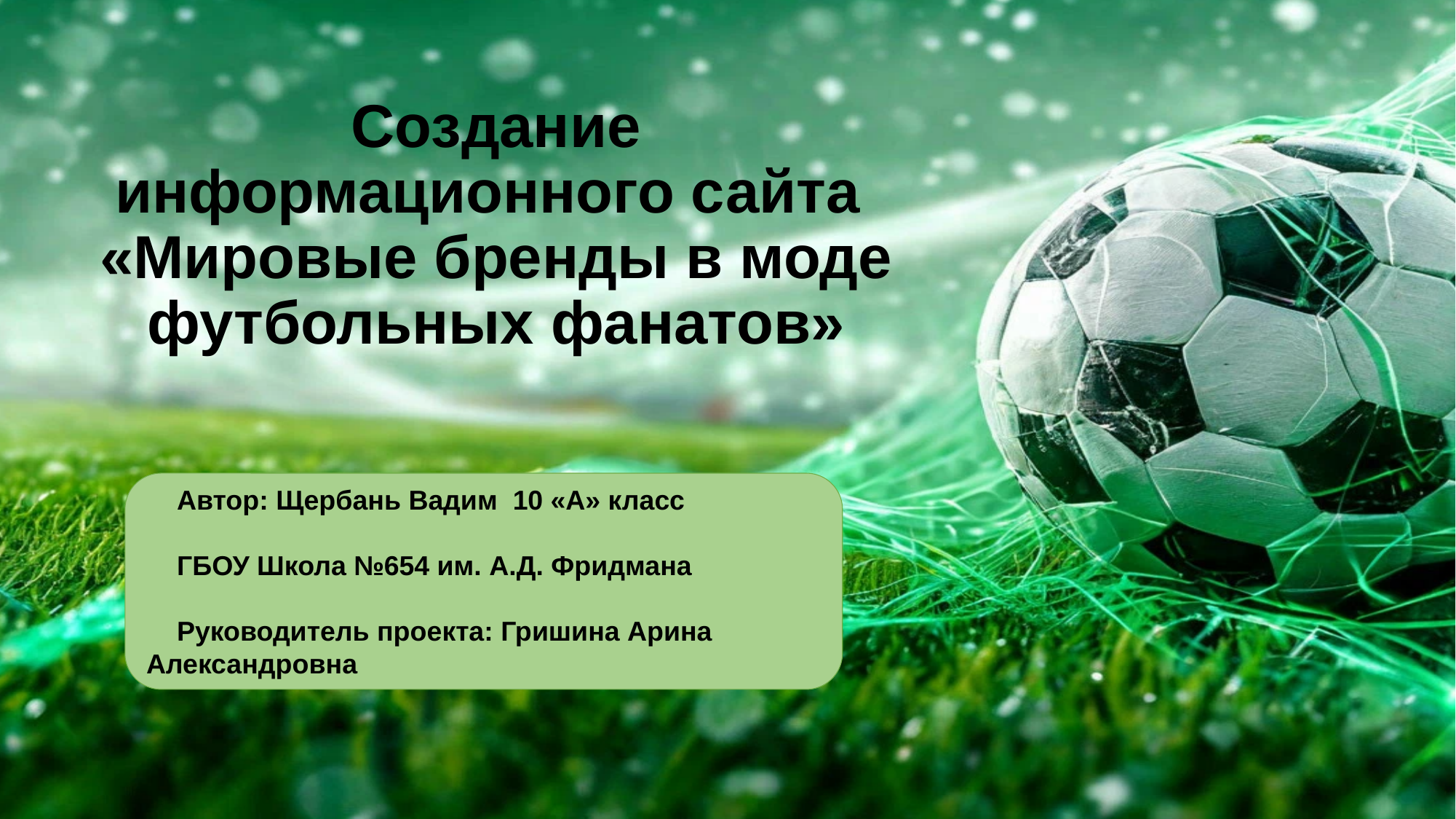

# Создание информационного сайта «Мировые бренды в моде футбольных фанатов»
    Автор: Щербань Вадим  10 «А» класс

    ГБОУ Школа №654 им. А.Д. Фридмана

    Руководитель проекта: Гришина Арина Александровна